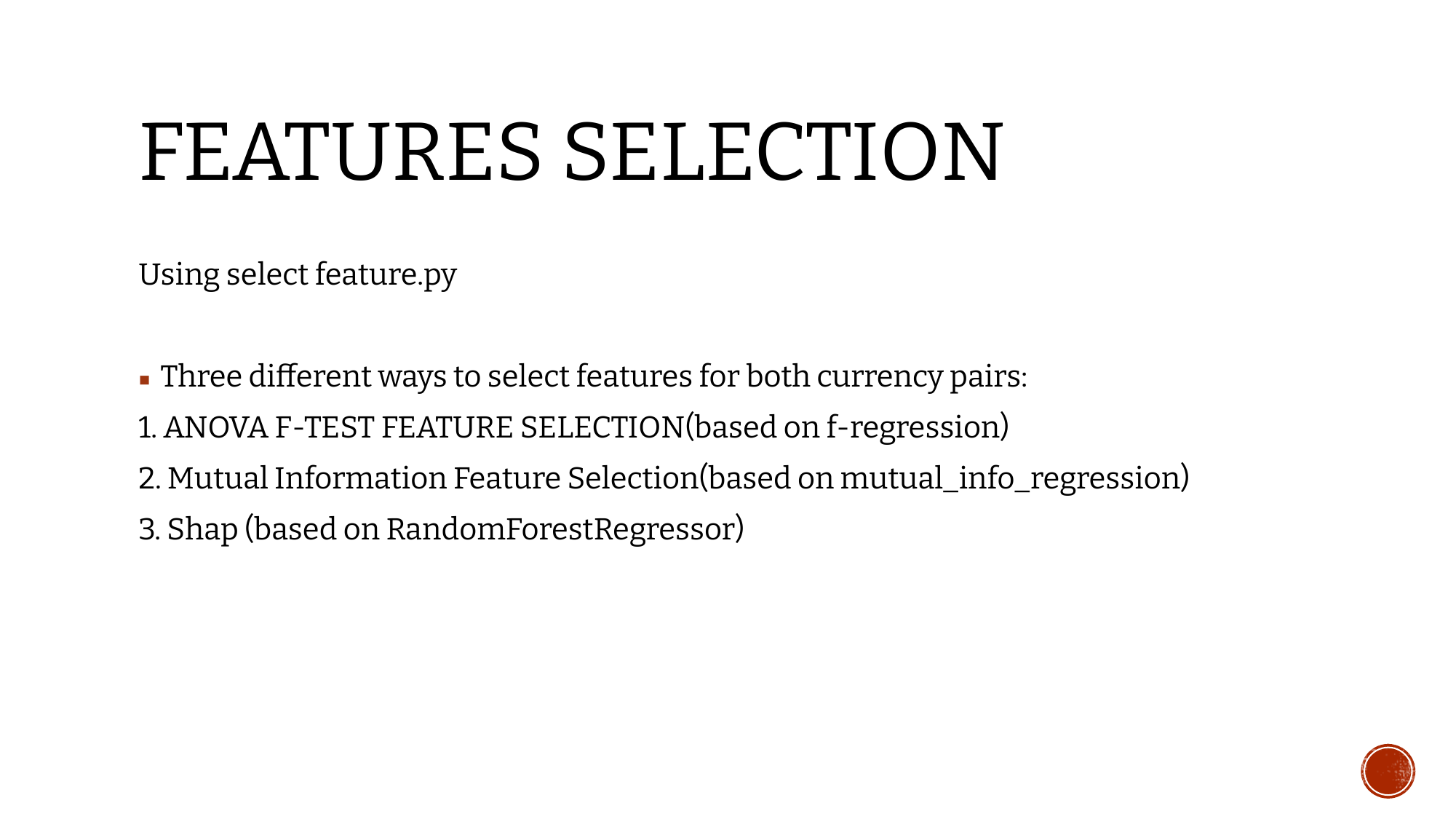

# FEATURES SELECTION
Using select feature.py

Three different ways to select features for both currency pairs:
1. ANOVA F-TEST FEATURE SELECTION(based on f-regression)
2. Mutual Information Feature Selection(based on mutual_info_regression)
3. Shap (based on RandomForestRegressor)